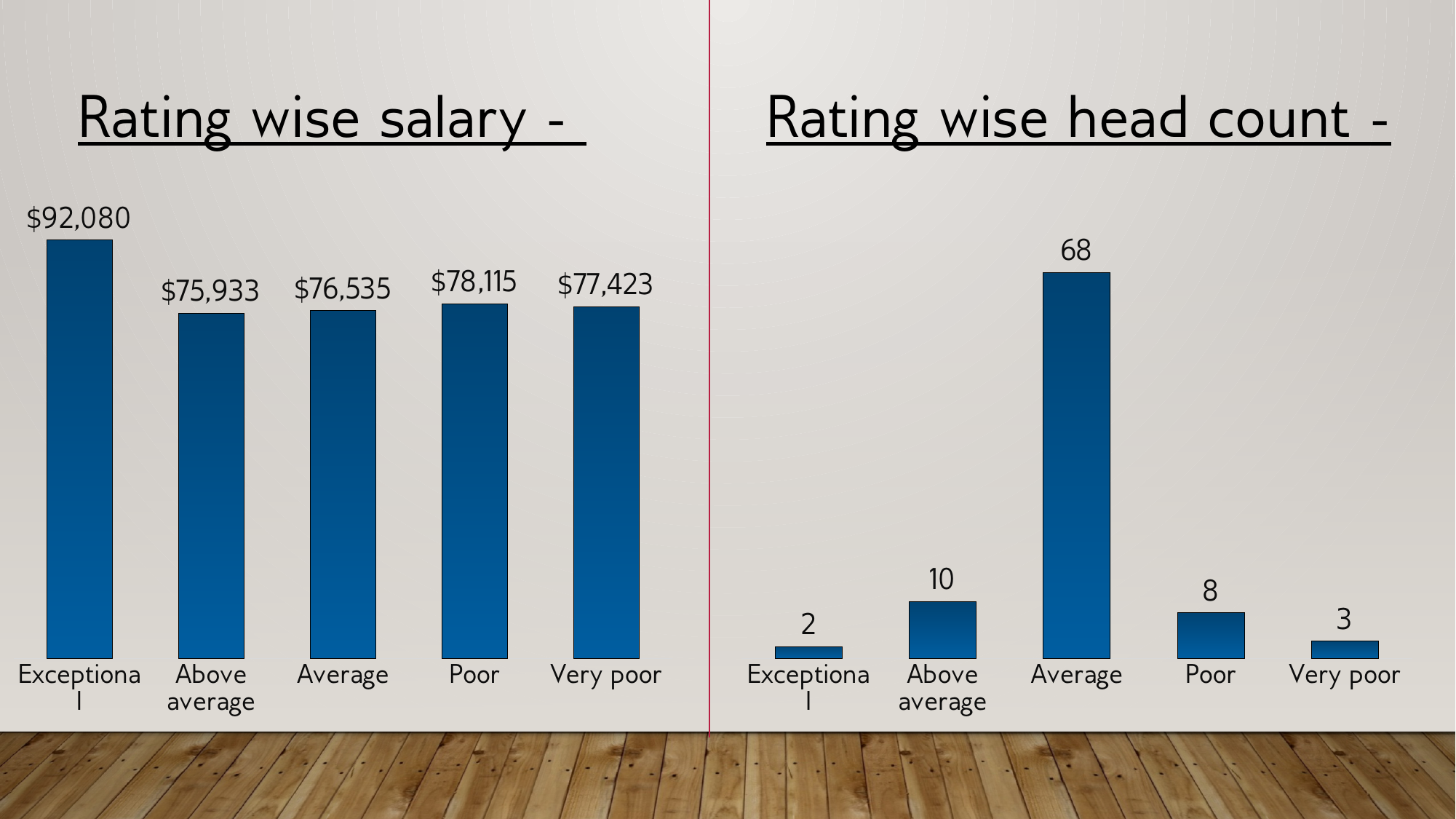

Rating wise salary -
Rating wise head count -

### Chart

| Category | Total |
|---|---|
| Exceptional | 2.0 |
| Above average | 10.0 |
| Average | 68.0 |
| Poor | 8.0 |
| Very poor | 3.0 |

### Chart

| Category | Total |
|---|---|
| Exceptional | 92080.0 |
| Above average | 75933.0 |
| Average | 76535.14705882352 |
| Poor | 78115.0 |
| Very poor | 77423.33333333333 |